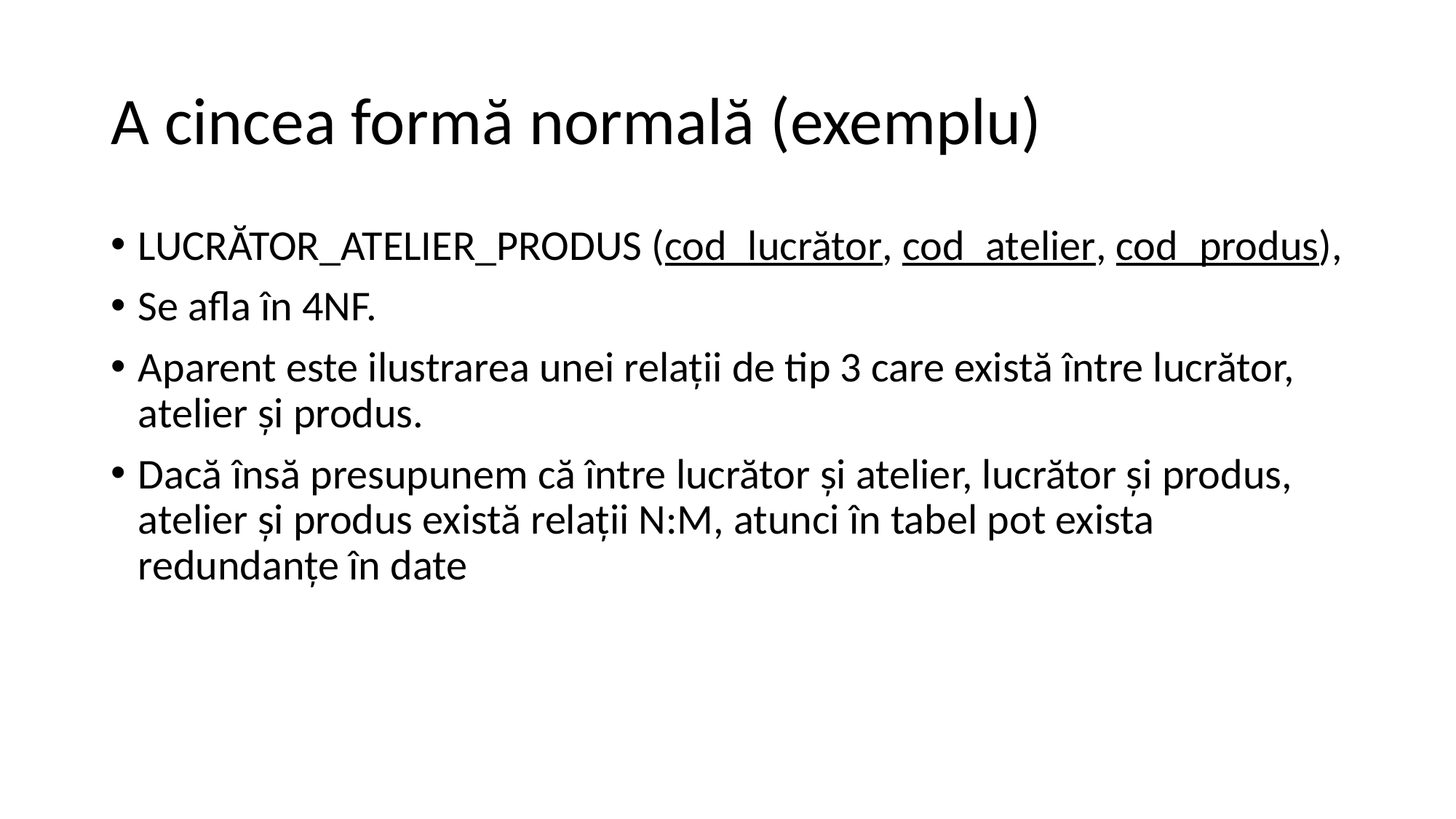

# A cincea formă normală (exemplu)
LUCRĂTOR_ATELIER_PRODUS (cod_lucrător, cod_atelier, cod_produs),
Se afla în 4NF.
Aparent este ilustrarea unei relaţii de tip 3 care există între lucrător, atelier şi produs.
Dacă însă presupunem că între lucrător şi atelier, lucrător şi produs, atelier şi produs există relaţii N:M, atunci în tabel pot exista redundanţe în date